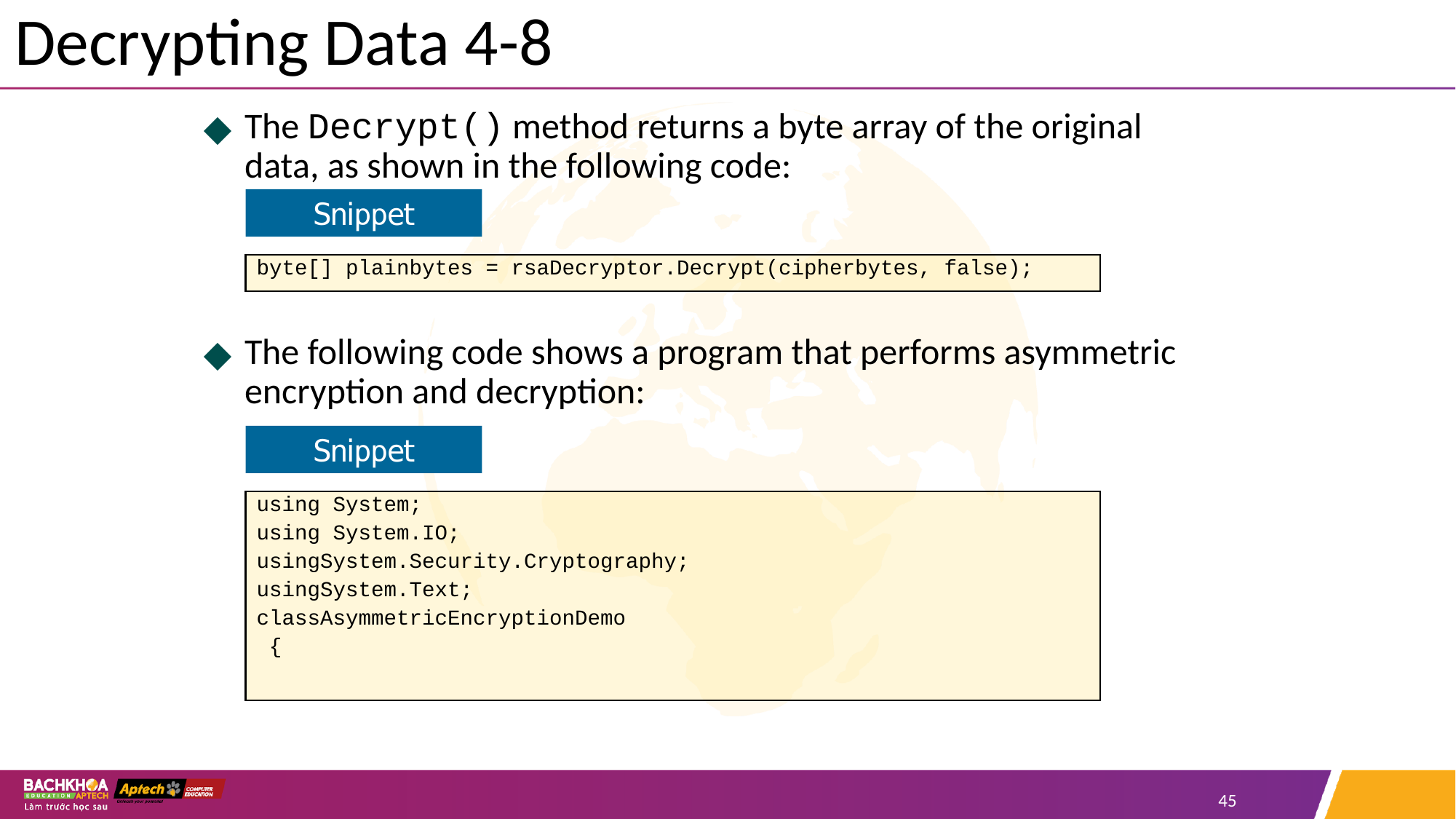

# Decrypting Data 4-8

The Decrypt() method returns a byte array of the original data, as shown in the following code:

The following code shows a program that performs asymmetric encryption and decryption:
Snippet
byte[] plainbytes = rsaDecryptor.Decrypt(cipherbytes, false);
Snippet
using System;
using System.IO;
usingSystem.Security.Cryptography;
usingSystem.Text;
classAsymmetricEncryptionDemo
 {
45